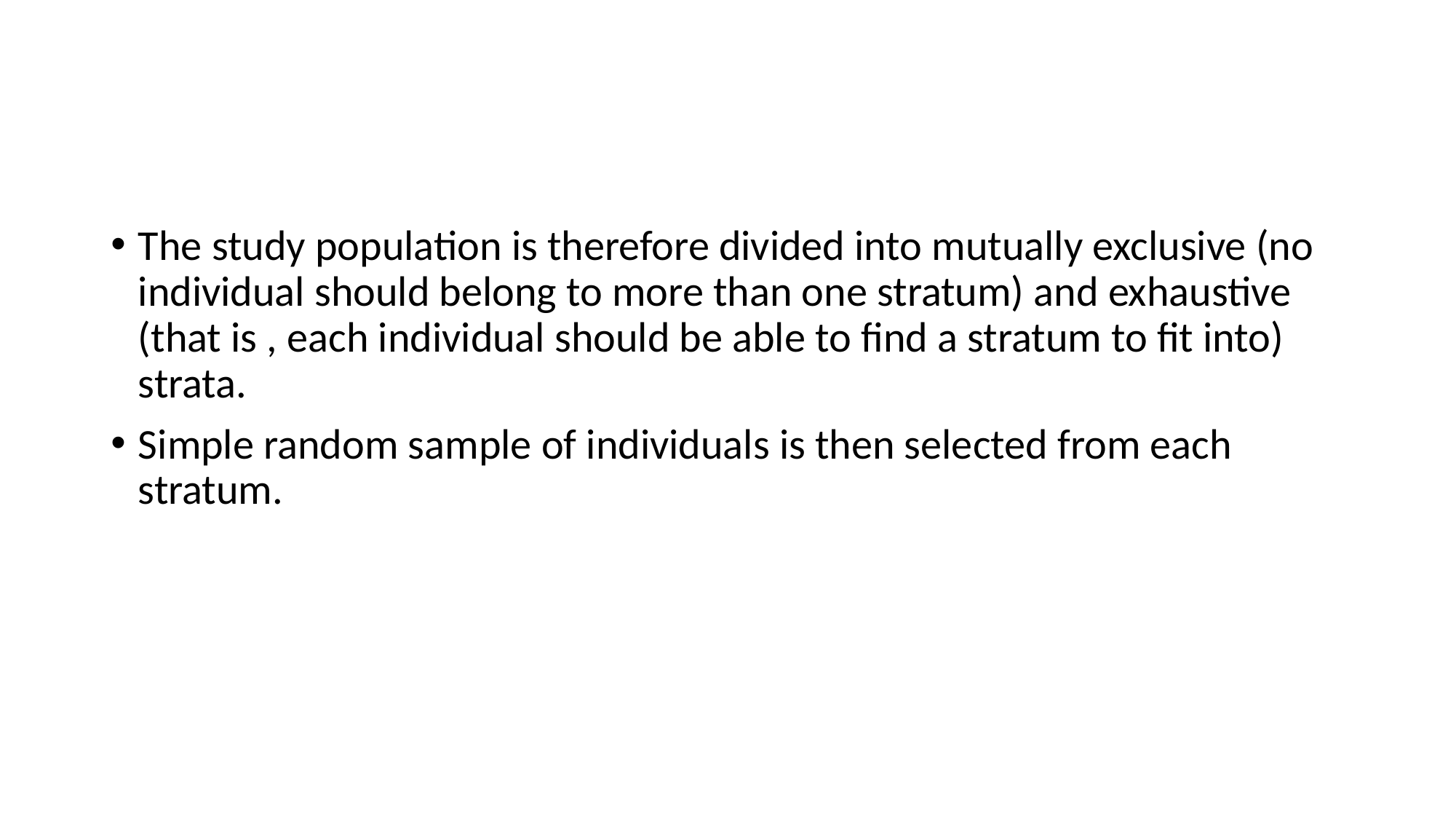

#
The study population is therefore divided into mutually exclusive (no individual should belong to more than one stratum) and exhaustive (that is , each individual should be able to find a stratum to fit into) strata.
Simple random sample of individuals is then selected from each stratum.